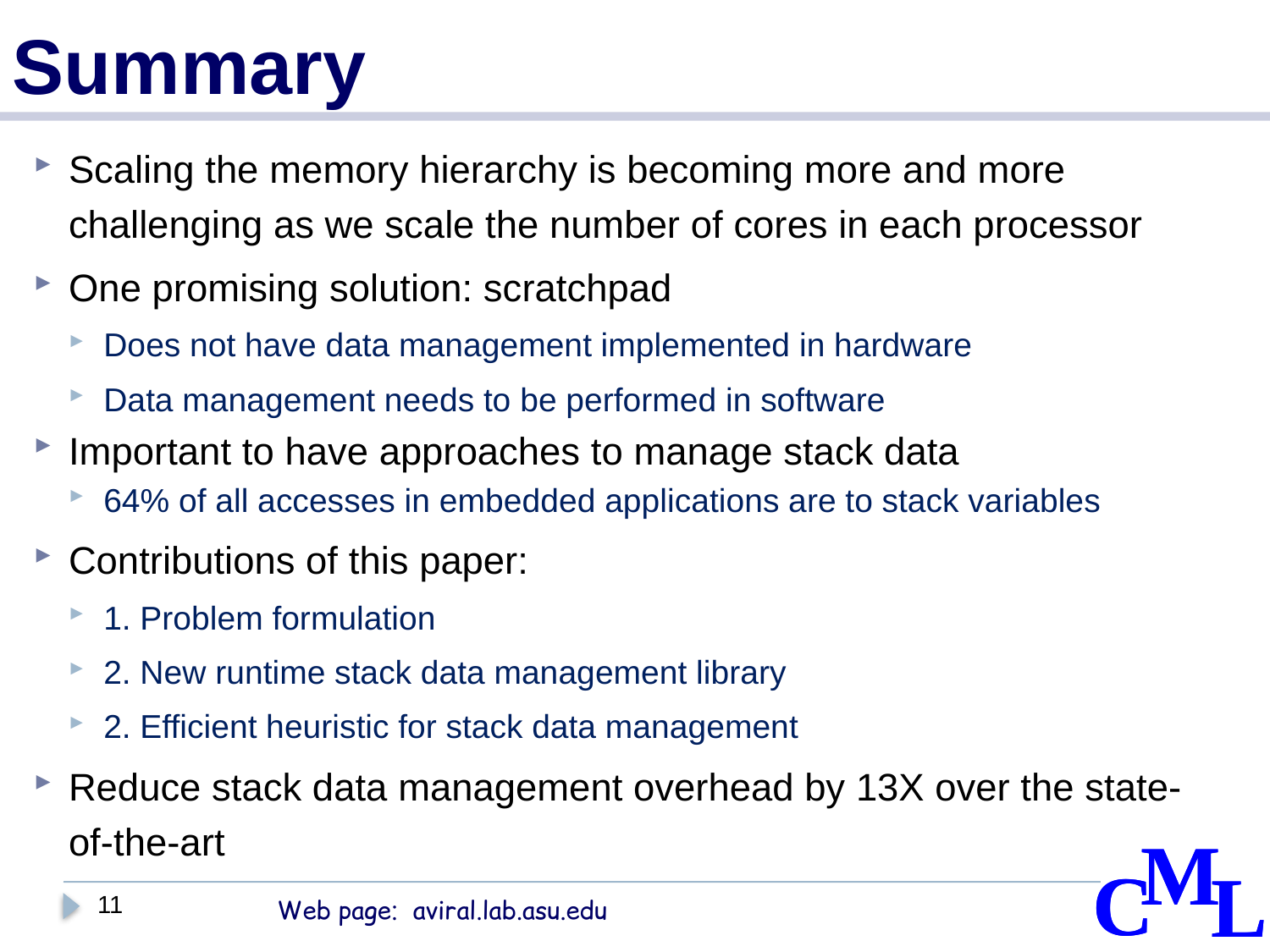

# Summary
Scaling the memory hierarchy is becoming more and more challenging as we scale the number of cores in each processor
One promising solution: scratchpad
Does not have data management implemented in hardware
Data management needs to be performed in software
Important to have approaches to manage stack data
64% of all accesses in embedded applications are to stack variables
Contributions of this paper:
1. Problem formulation
2. New runtime stack data management library
2. Efficient heuristic for stack data management
Reduce stack data management overhead by 13X over the state-of-the-art
11